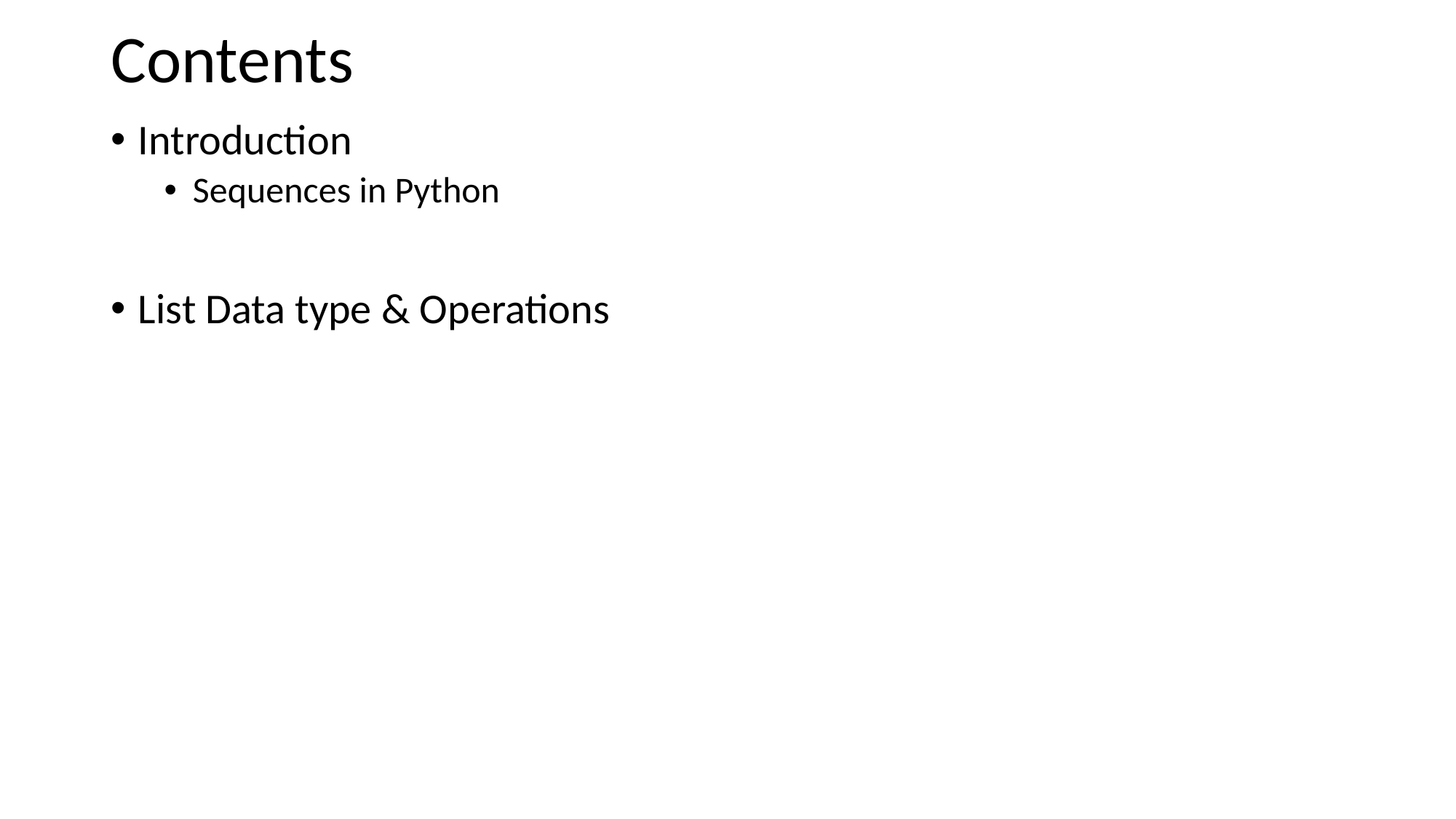

# Contents
Introduction
Sequences in Python

List Data type & Operations